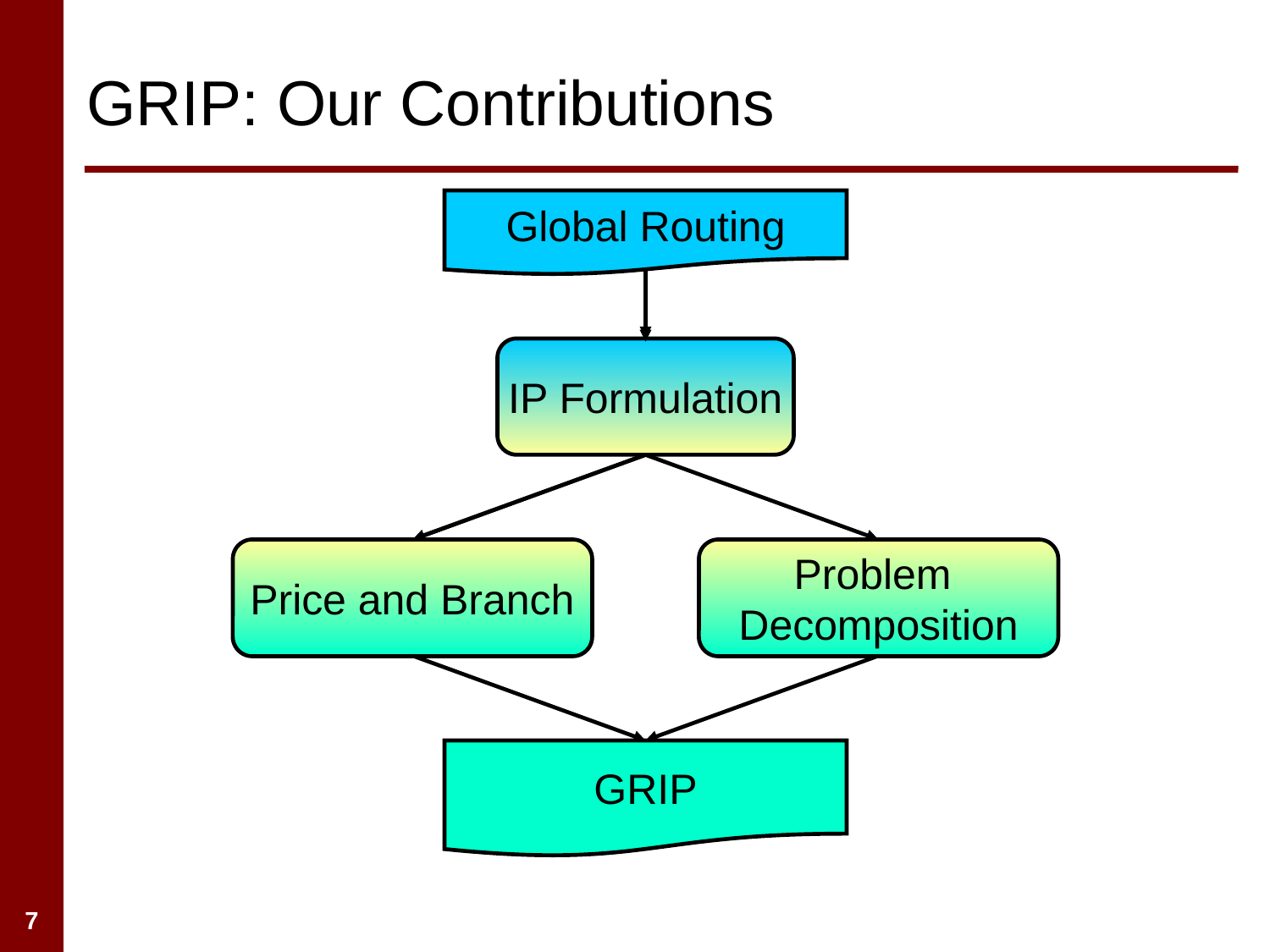

GRIP: Our Contributions
Global Routing

IP Formulation

Price and Branch
Problem
Decomposition

GRIP